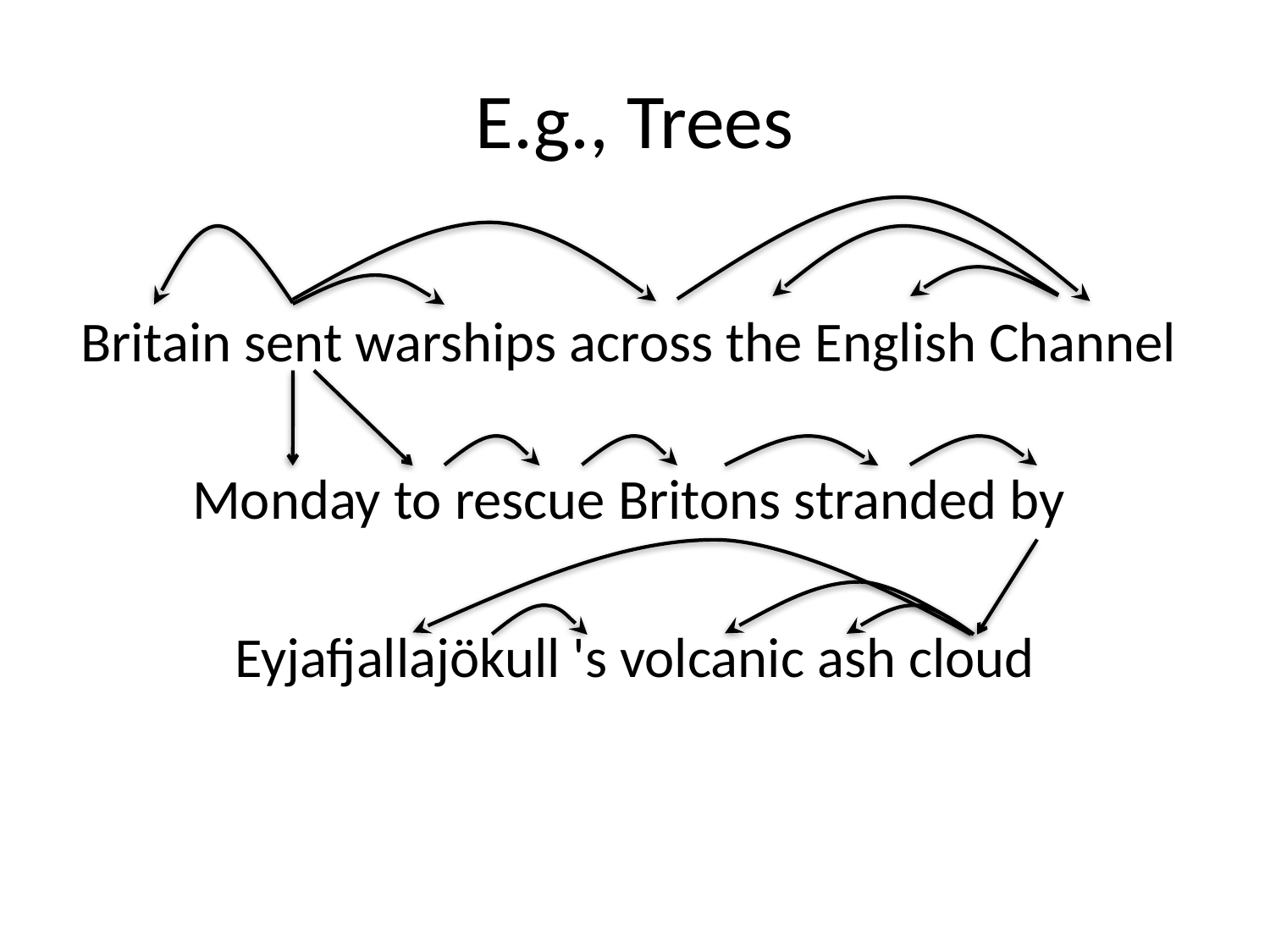

# E.g., Trees

Britain sent warships across the English Channel

Monday to rescue Britons stranded by

Eyjafjallajökull 's volcanic ash cloud